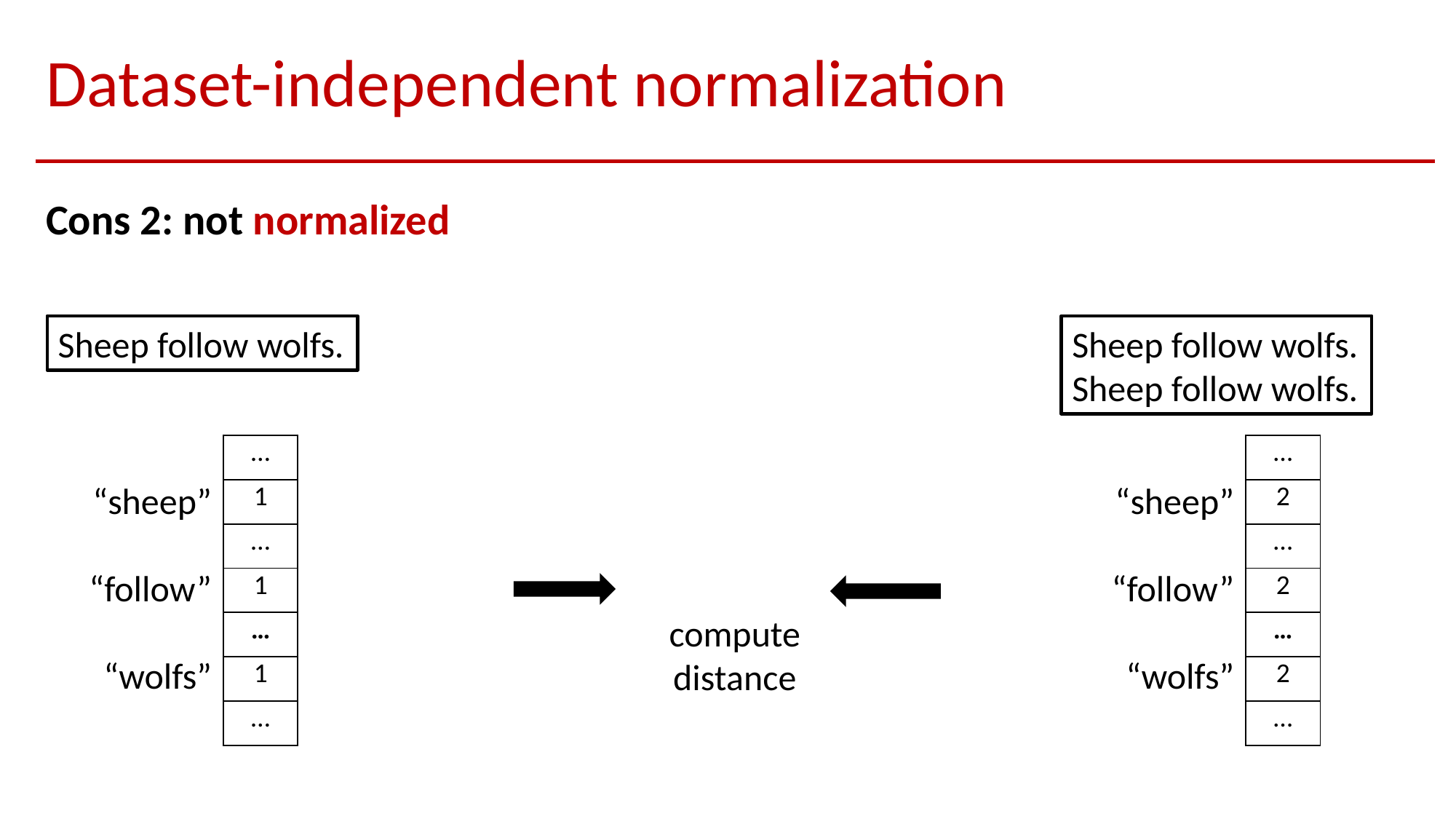

# Dataset-independent normalization
Cons 2: not normalized

Sheep follow wolfs. Sheep follow wolfs.
Sheep follow wolfs.
| … |
| --- |
| 1 |
| … |
| 1 |
| … |
| 1 |
| … |
| … |
| --- |
| 2 |
| … |
| 2 |
| … |
| 2 |
| … |
“sheep”

 “follow”

“wolfs”
“sheep”

 “follow”

“wolfs”

compute distance